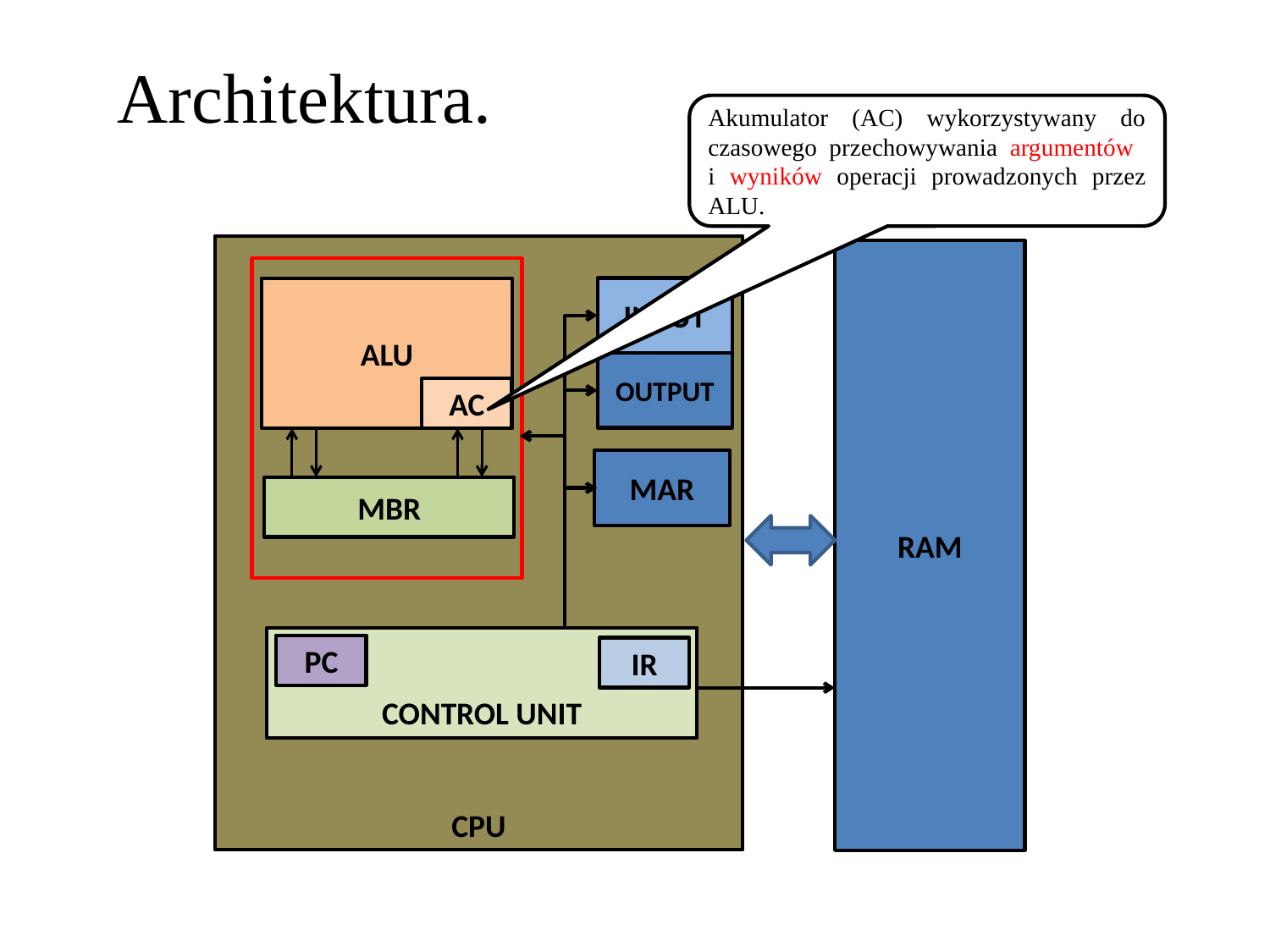

Architektura.
Akumulator (AC) wykorzystywany do czasowego przechowywania argumentów
i wyników operacji prowadzonych przez ALU.

CPU
RAM

ALU
AC
MBR
INPUT
OUTPUT
MAR

CONTROL UNIT
PC
IR